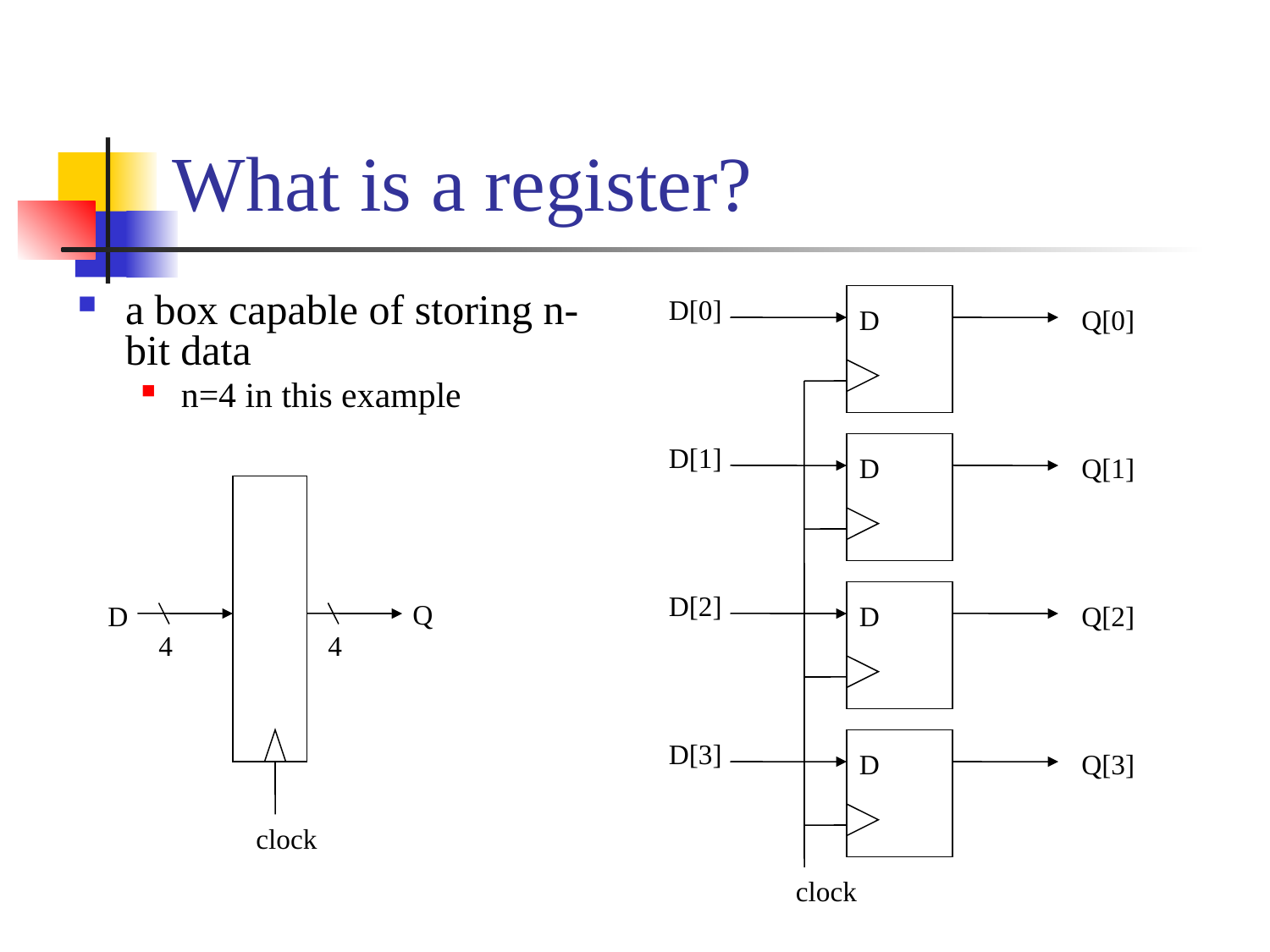

# What is a register?
D[0]

D
Q[0]

D[1]

D
Q[1]

D[2]

D
Q[2]

D[3]

D
Q[3]

clock
a box capable of storing n-bit data
n=4 in this example

Q
D

4
4

clock